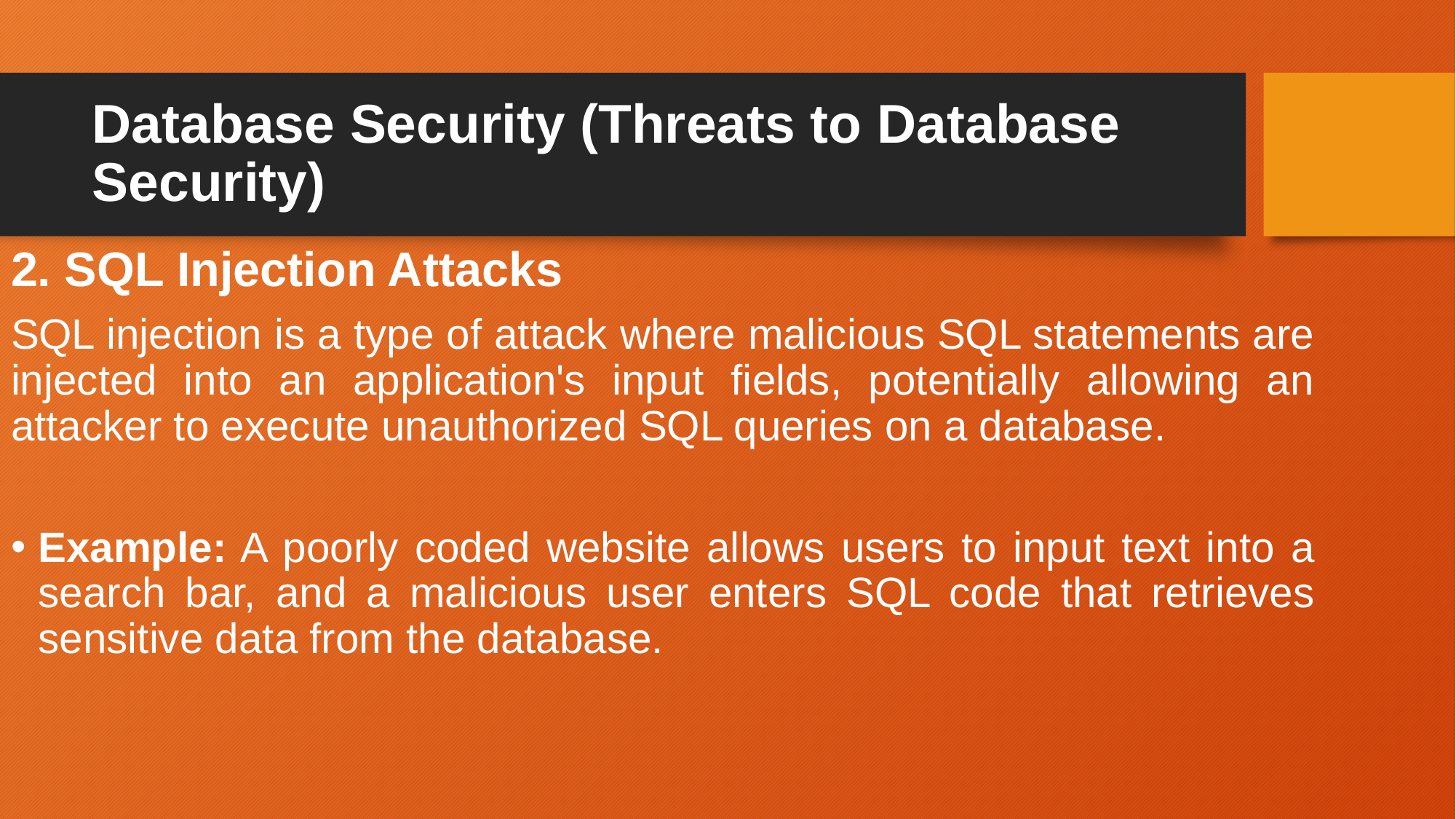

# Database Security (Threats to Database Security)
2. SQL Injection Attacks
SQL injection is a type of attack where malicious SQL statements are injected into an application's input fields, potentially allowing an attacker to execute unauthorized SQL queries on a database.

Example: A poorly coded website allows users to input text into a search bar, and a malicious user enters SQL code that retrieves sensitive data from the database.